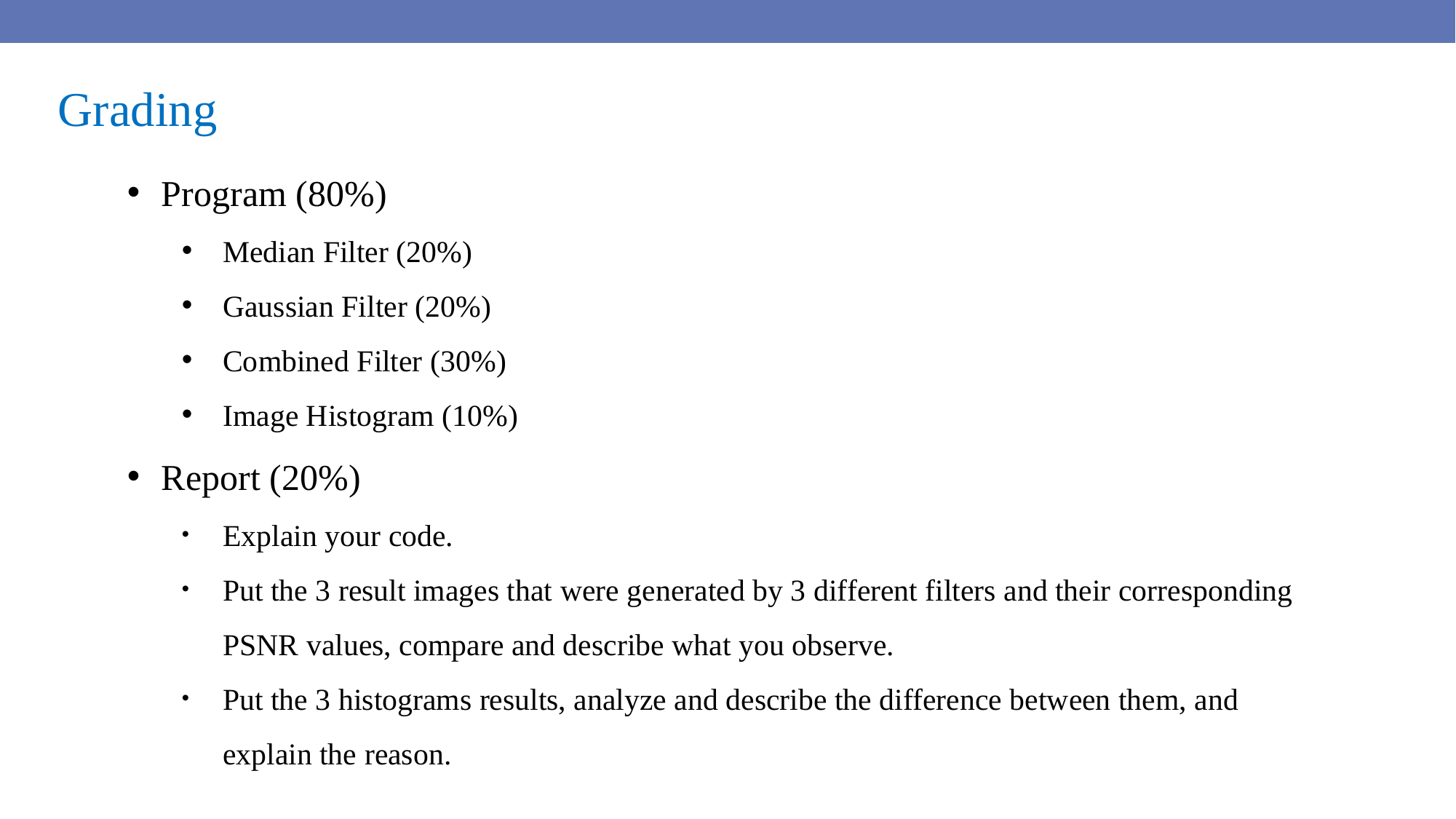

Grading
Program (80%)
Median Filter (20%)
Gaussian Filter (20%)
Combined Filter (30%)
Image Histogram (10%)
Report (20%)
Explain your code.
Put the 3 result images that were generated by 3 different filters and their corresponding PSNR values, compare and describe what you observe.
Put the 3 histograms results, analyze and describe the difference between them, and explain the reason.